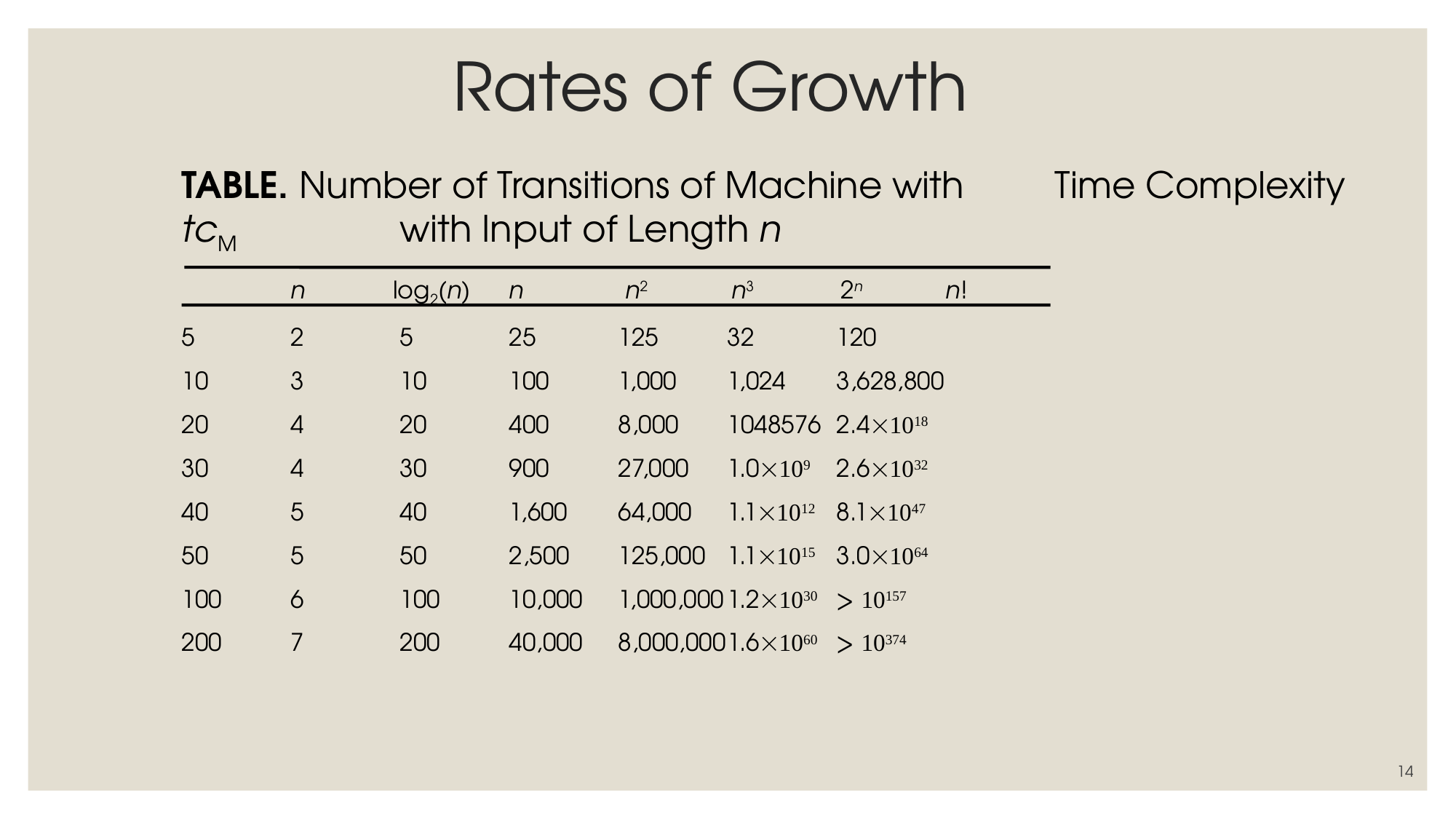

# Rates of Growth
TABLE. Number of Transitions of Machine with 	Time Complexity tcM 		with Input of Length n
	n             log2(n)	n	 n2	 n3	 2n	n!
5	2	5	25	125	32	120
10	3	10	100	1,000	1,024	3,628,800
20	4	20	400	8,000	1048576	2.4×1018
30	4	30	900	27,000	1.0×109	2.6×1032
40	5	40	1,600	64,000	1.1×1012 	8.1×1047
50	5	50	2,500	125,000	1.1×1015	3.0×1064
100	6	100	10,000	1,000,000	1.2×1030 	> 10157
200	7	200	40,000	8,000,000	1.6×1060	> 10374

14